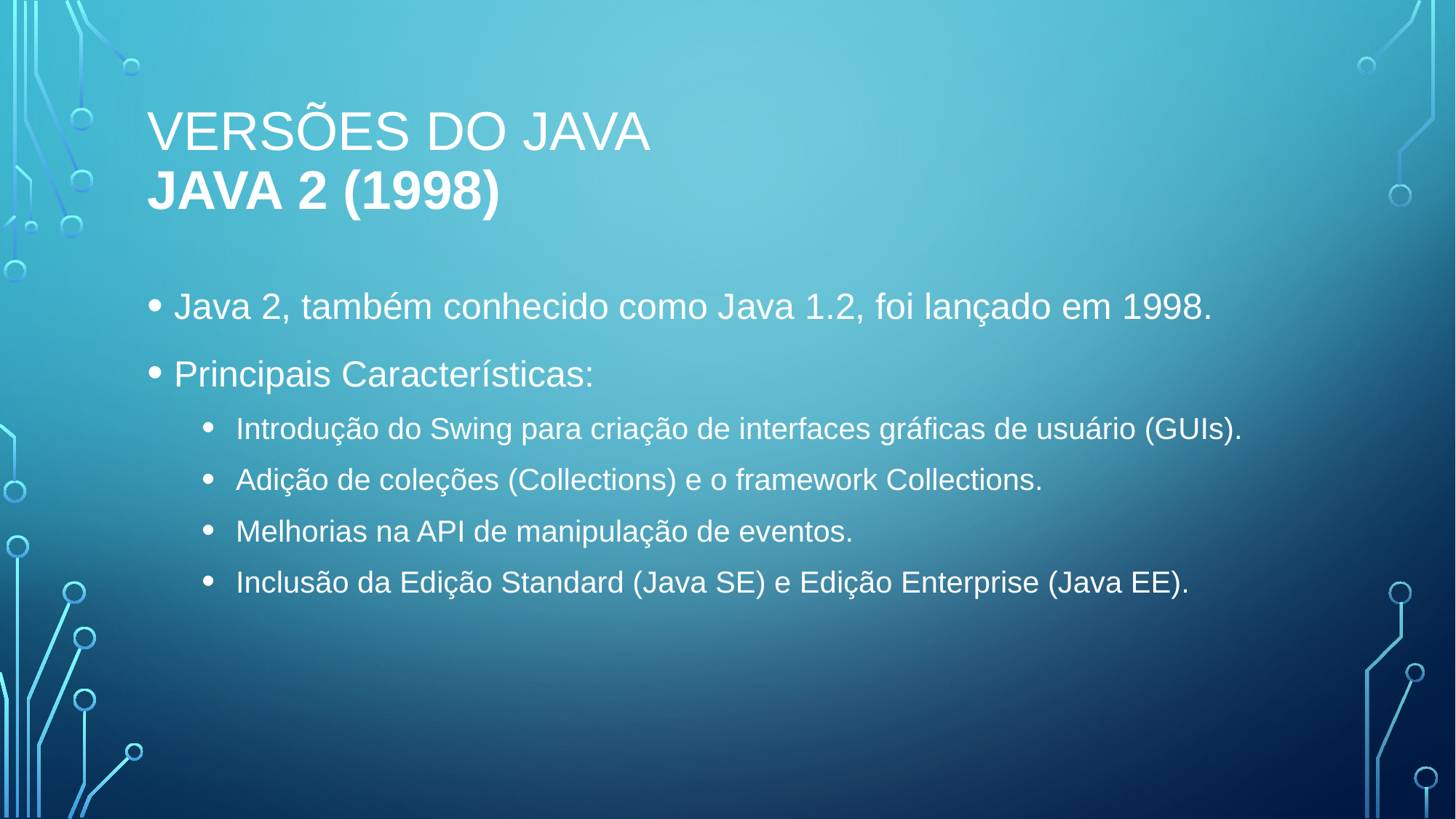

# Versões do java Java 2 (1998)
Java 2, também conhecido como Java 1.2, foi lançado em 1998.
Principais Características:
Introdução do Swing para criação de interfaces gráficas de usuário (GUIs).
Adição de coleções (Collections) e o framework Collections.
Melhorias na API de manipulação de eventos.
Inclusão da Edição Standard (Java SE) e Edição Enterprise (Java EE).